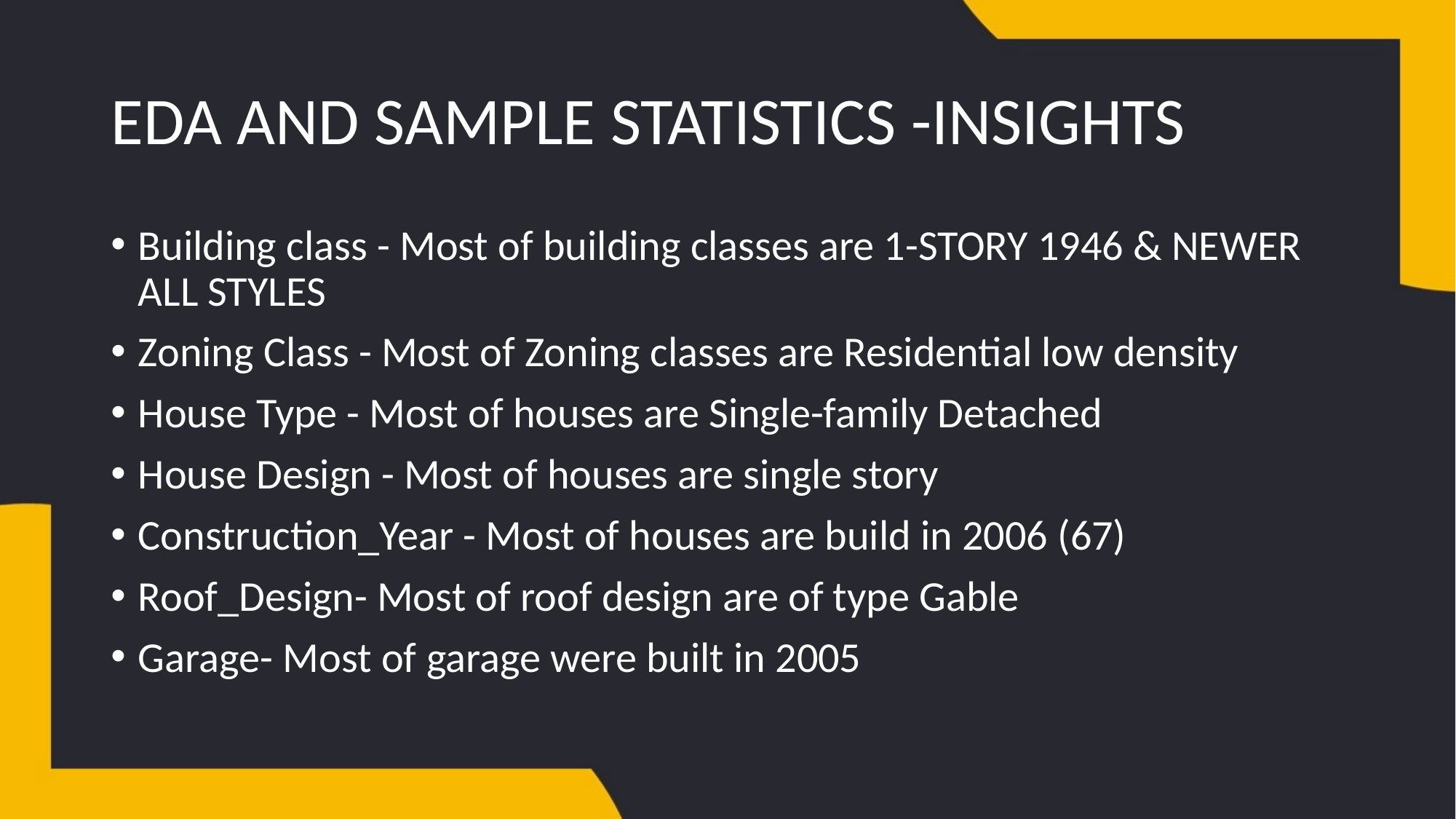

# EDA AND SAMPLE STATISTICS -INSIGHTS
Building class - Most of building classes are 1-STORY 1946 & NEWER ALL STYLES
Zoning Class - Most of Zoning classes are Residential low density
House Type - Most of houses are Single-family Detached
House Design - Most of houses are single story
Construction_Year - Most of houses are build in 2006 (67)
Roof_Design- Most of roof design are of type Gable
Garage- Most of garage were built in 2005